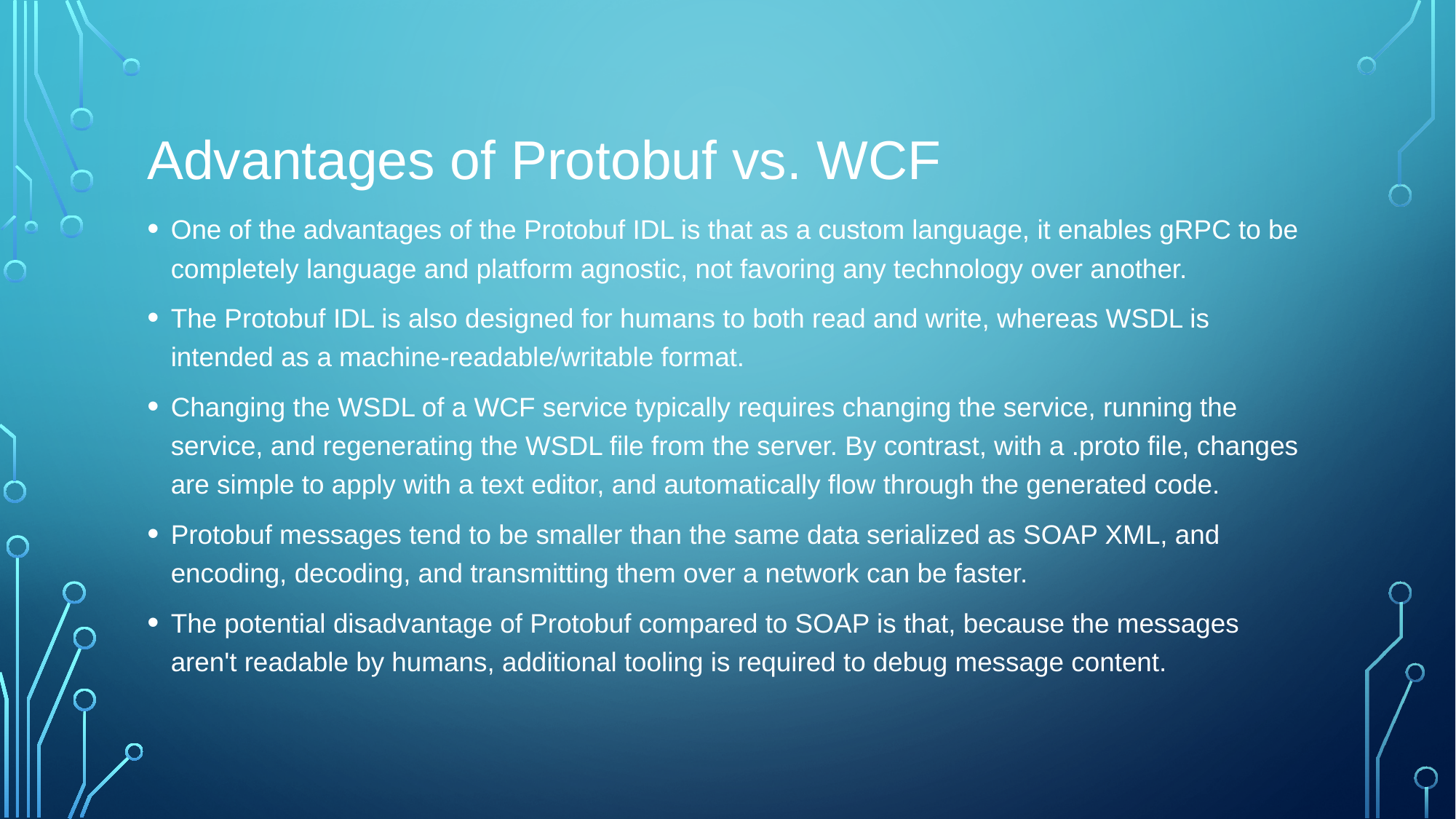

# Advantages of Protobuf vs. WCF
One of the advantages of the Protobuf IDL is that as a custom language, it enables gRPC to be completely language and platform agnostic, not favoring any technology over another.
The Protobuf IDL is also designed for humans to both read and write, whereas WSDL is intended as a machine-readable/writable format.
Changing the WSDL of a WCF service typically requires changing the service, running the service, and regenerating the WSDL file from the server. By contrast, with a .proto file, changes are simple to apply with a text editor, and automatically flow through the generated code.
Protobuf messages tend to be smaller than the same data serialized as SOAP XML, and encoding, decoding, and transmitting them over a network can be faster.
The potential disadvantage of Protobuf compared to SOAP is that, because the messages aren't readable by humans, additional tooling is required to debug message content.